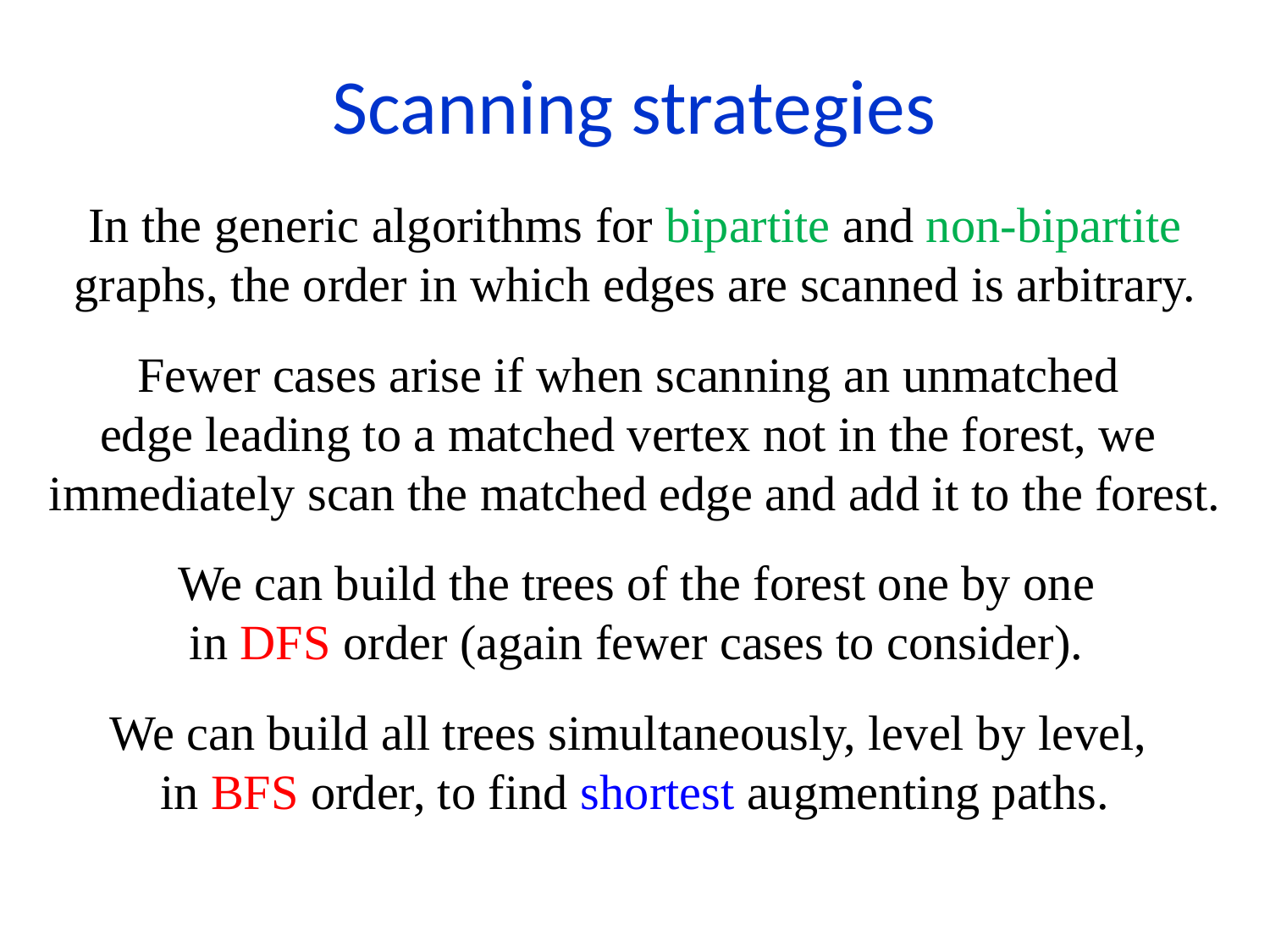

Scanning strategies
In the generic algorithms for bipartite and non-bipartite graphs, the order in which edges are scanned is arbitrary.
Fewer cases arise if when scanning an unmatched
edge leading to a matched vertex not in the forest, we
immediately scan the matched edge and add it to the forest.
We can build the trees of the forest one by one
in DFS order (again fewer cases to consider).
We can build all trees simultaneously, level by level,
in BFS order, to find shortest augmenting paths.